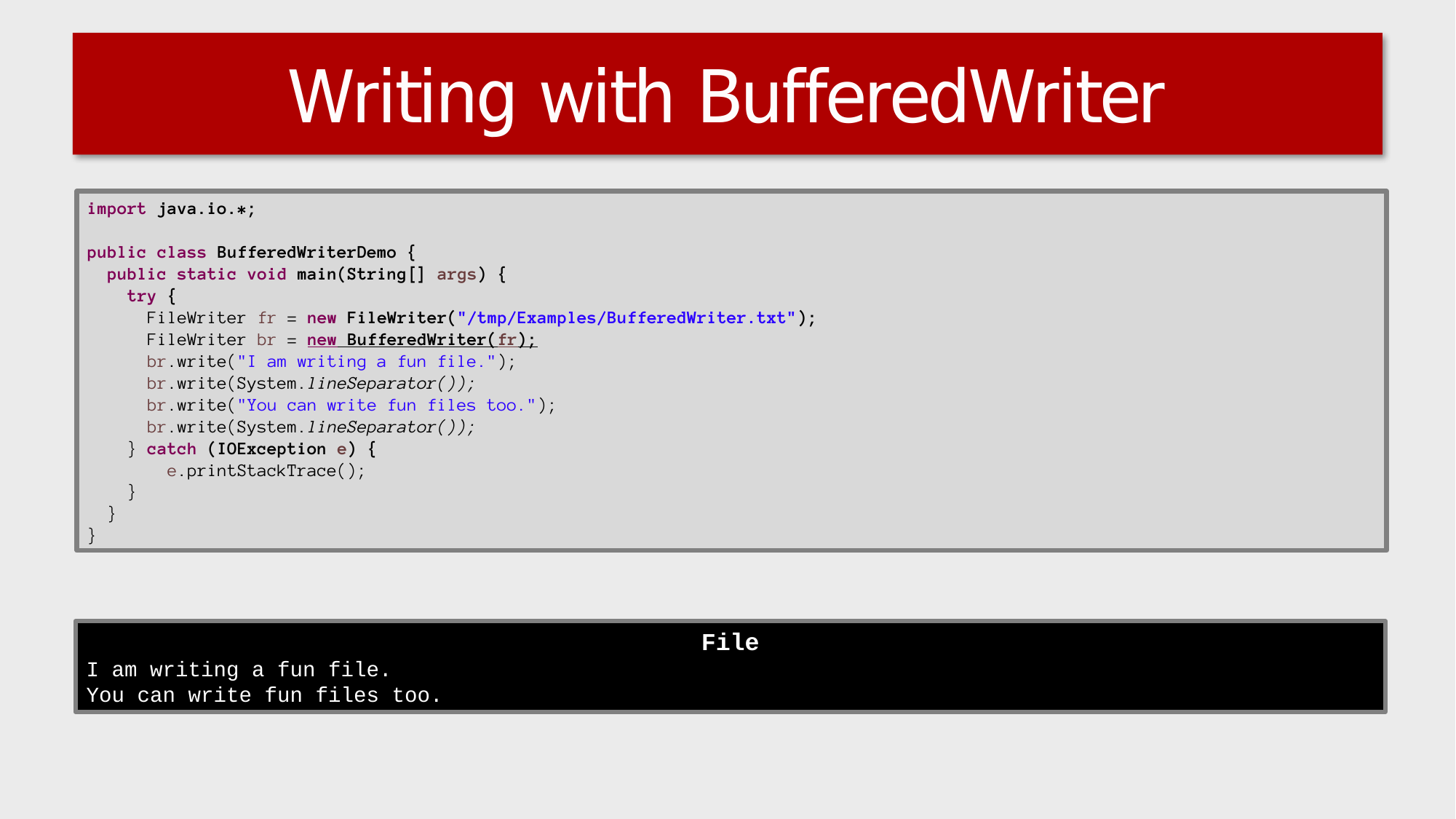

# Writing with BufferedWriter
import java.io.*;

public class BufferedWriterDemo {
  public static void main(String[] args) {
    try {
      FileWriter fr = new FileWriter("/tmp/Examples/BufferedWriter.txt");
      FileWriter br = new BufferedWriter(fr);
      br.write("I am writing a fun file.");
      br.write(System.lineSeparator());
      br.write("You can write fun files too.");
      br.write(System.lineSeparator());
    } catch (IOException e) {
        e.printStackTrace();
    }
  }
}
File
I am writing a fun file.
You can write fun files too.